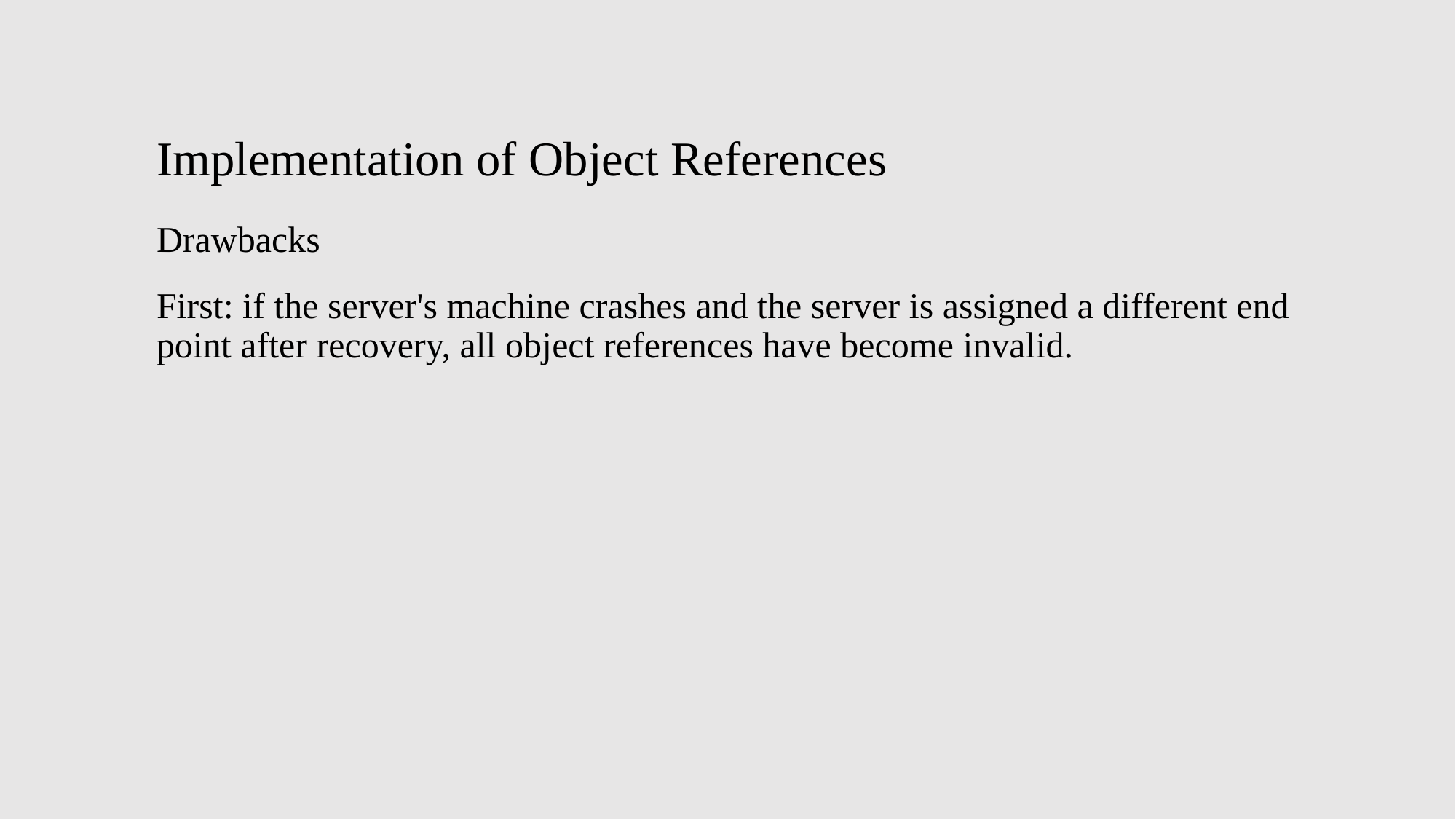

# Implementation of Object References
Drawbacks
First: if the server's machine crashes and the server is assigned a different end point after recovery, all object references have become invalid.